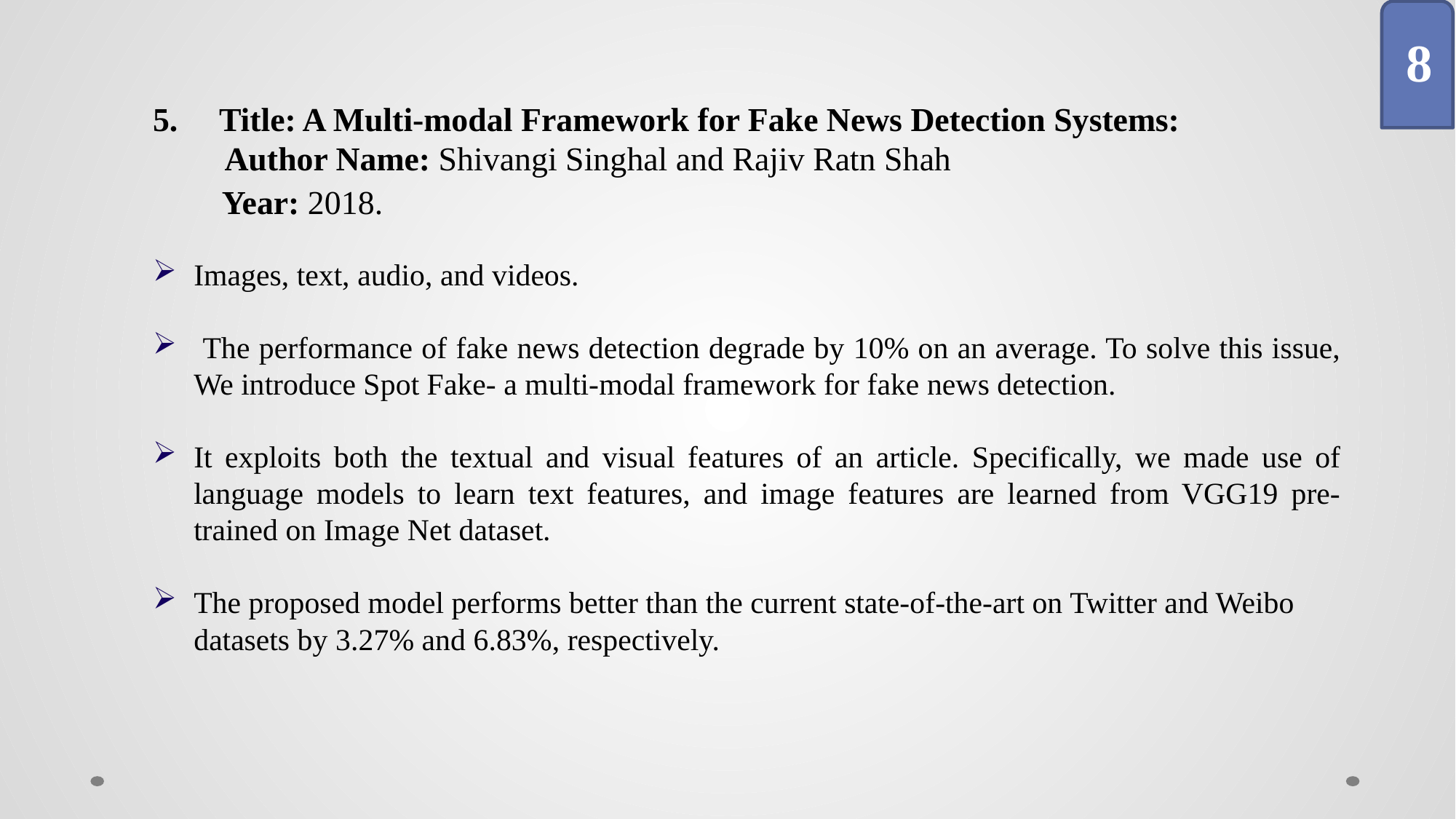

8
5.     Title: A Multi-modal Framework for Fake News Detection Systems:
Author Name: Shivangi Singhal and Rajiv Ratn Shah
Year: 2018.
Images, text, audio, and videos.

 The performance of fake news detection degrade by 10% on an average. To solve this issue, We introduce Spot Fake- a multi-modal framework for fake news detection.

It exploits both the textual and visual features of an article. Specifically, we made use of language models to learn text features, and image features are learned from VGG19 pre-trained on Image Net dataset.

The proposed model performs better than the current state-of-the-art on Twitter and Weibo datasets by 3.27% and 6.83%, respectively.